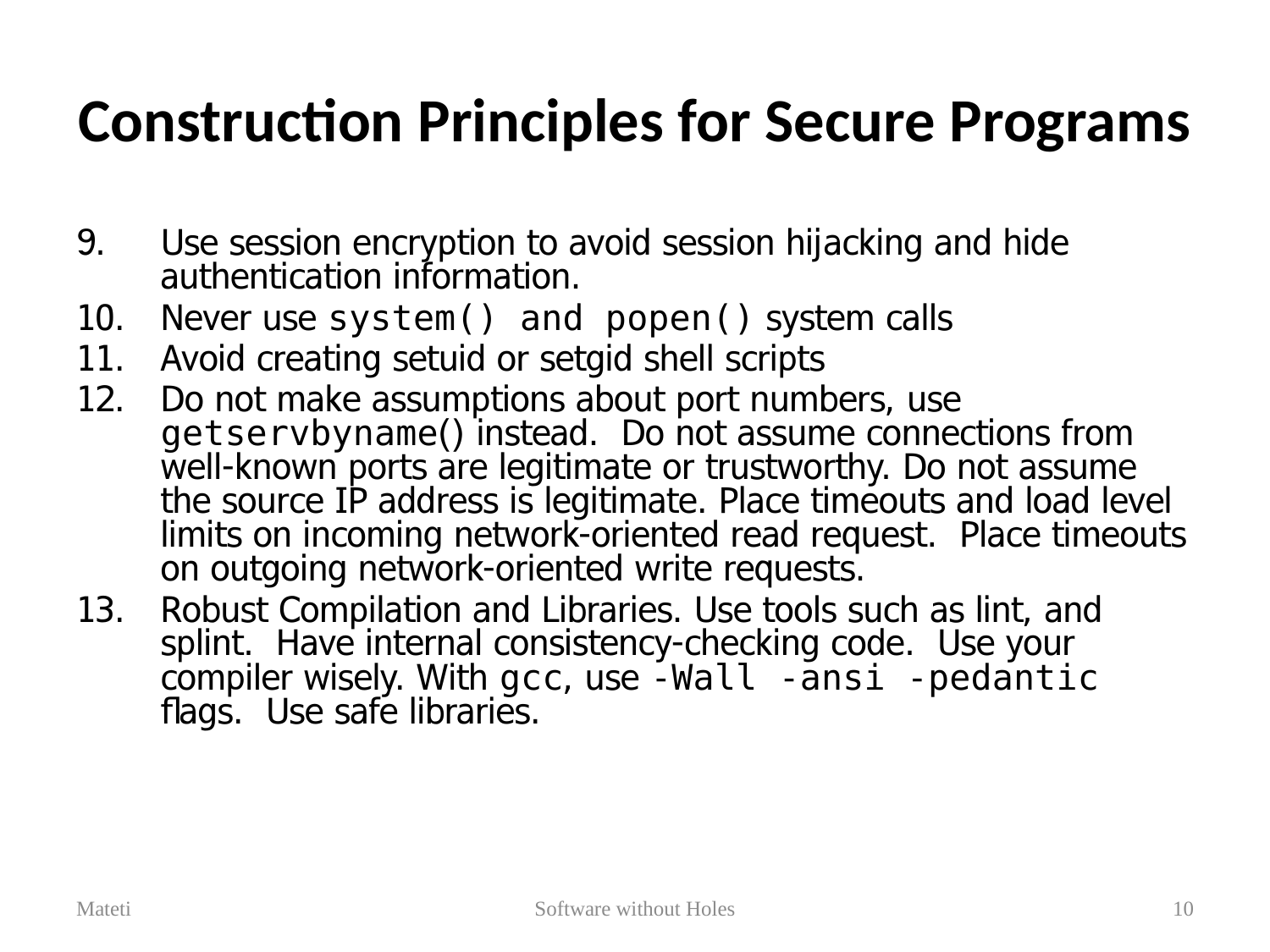

# Construction Principles for Secure Programs
Use session encryption to avoid session hijacking and hide authentication information.
Never use system() and popen() system calls
Avoid creating setuid or setgid shell scripts
Do not make assumptions about port numbers, use getservbyname() instead.  Do not assume connections from well-known ports are legitimate or trustworthy. Do not assume the source IP address is legitimate. Place timeouts and load level limits on incoming network-oriented read request.  Place timeouts on outgoing network-oriented write requests.
Robust Compilation and Libraries. Use tools such as lint, and splint.  Have internal consistency-checking code.  Use your compiler wisely. With gcc, use -Wall -ansi -pedantic flags.  Use safe libraries.
Mateti
Software without Holes
10